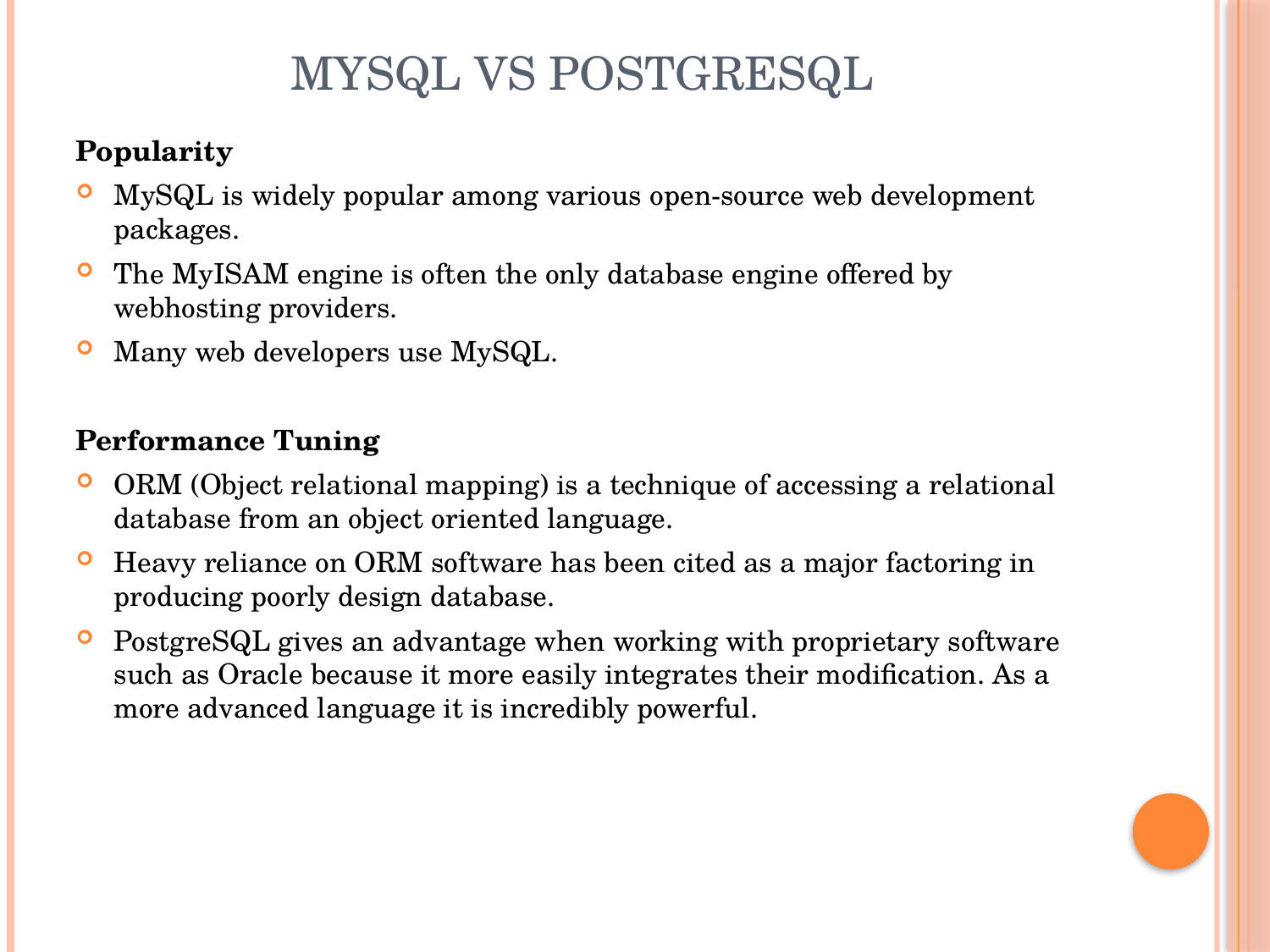

# MySQL vs PostgreSQL
Popularity
MySQL is widely popular among various open-source web development packages.
The MyISAM engine is often the only database engine offered by webhosting providers.
Many web developers use MySQL.

Performance Tuning
ORM (Object relational mapping) is a technique of accessing a relational database from an object oriented language.
Heavy reliance on ORM software has been cited as a major factoring in producing poorly design database.
PostgreSQL gives an advantage when working with proprietary software such as Oracle because it more easily integrates their modification. As a more advanced language it is incredibly powerful.